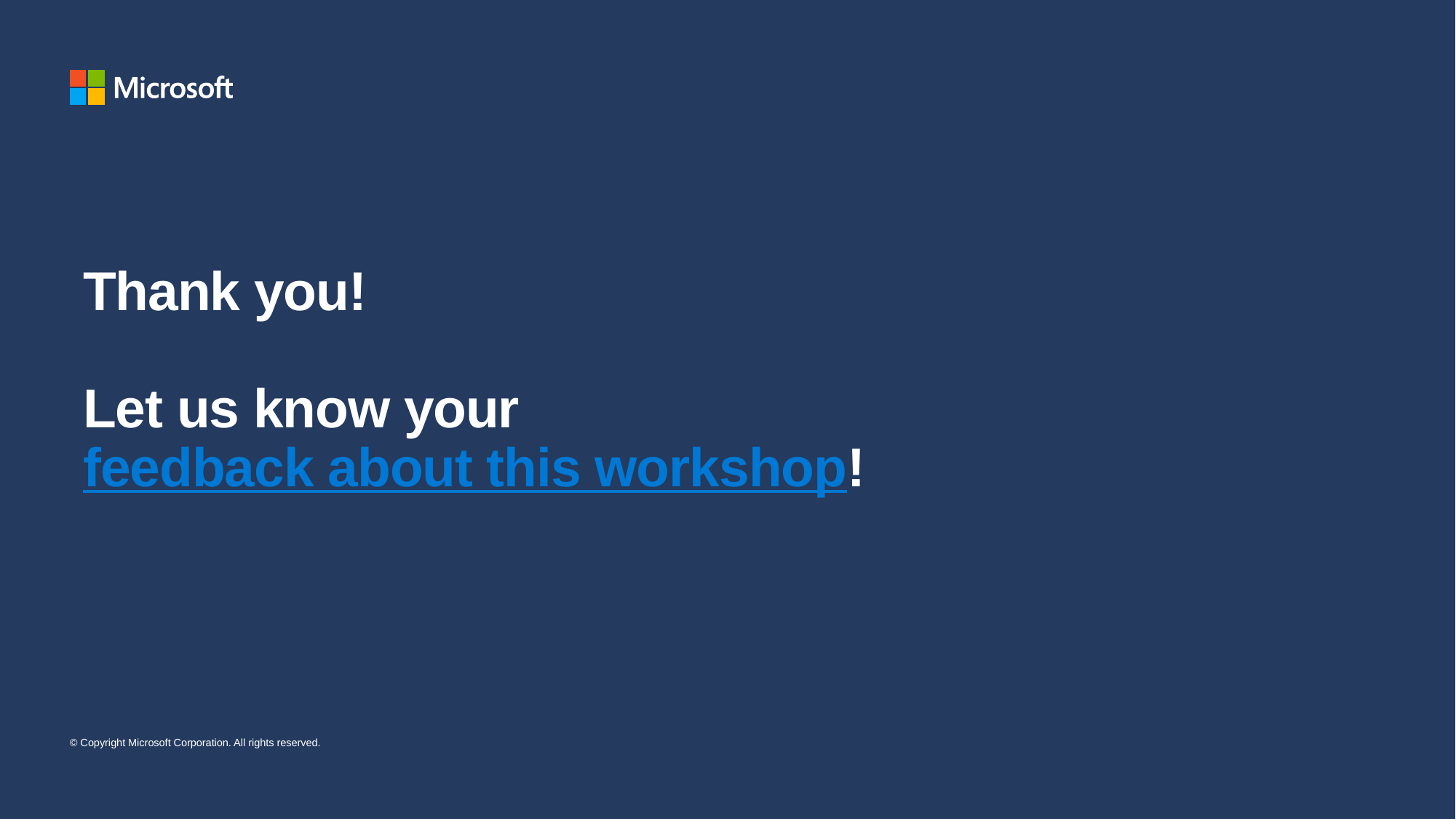

Thank you!

Let us know your feedback about this workshop!